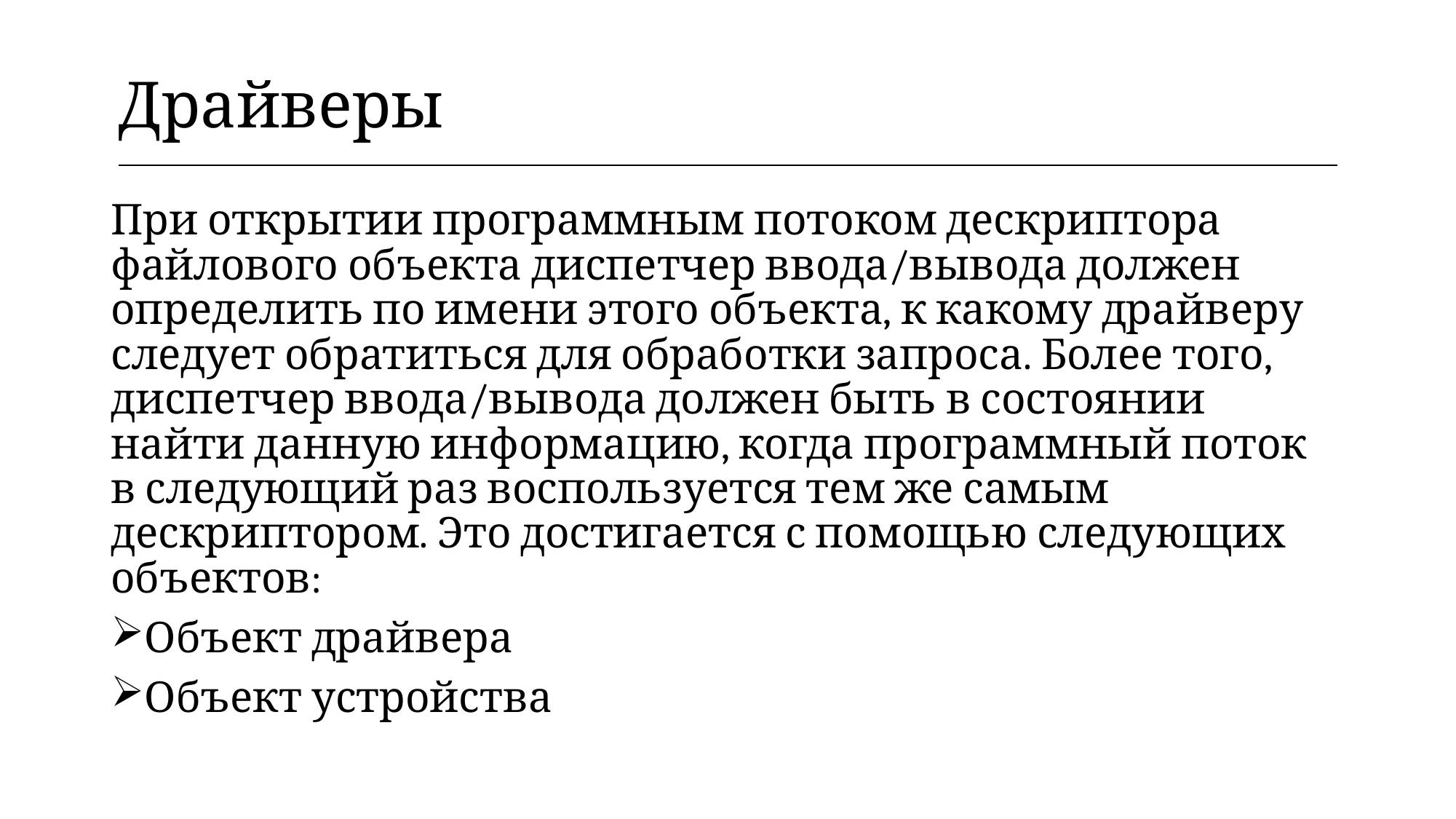

| Драйверы |
| --- |
При открытии программным потоком дескриптора файлового объекта диспетчер ввода/вывода должен определить по имени этого объекта, к какому драйверу следует обратиться для обработки запроса. Более того, диспетчер ввода/вывода должен быть в состоянии найти данную информацию, когда программный поток в следующий раз воспользуется тем же самым дескриптором. Это достигается с помощью следующих объектов:
Объект драйвера
Объект устройства